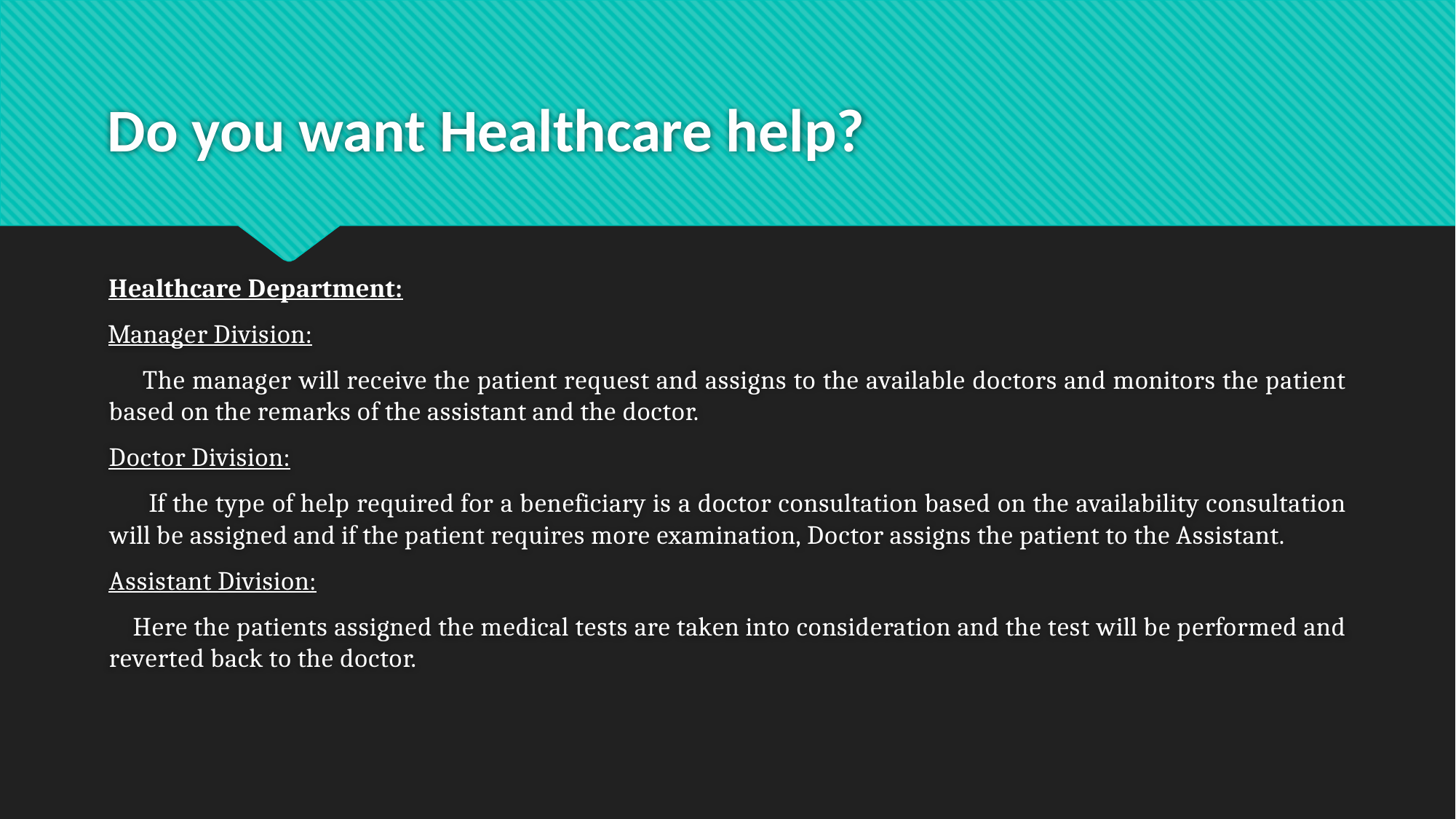

# Do you want Healthcare help?
Healthcare Department:
Manager Division:
     The manager will receive the patient request and assigns to the available doctors and monitors the patient based on the remarks of the assistant and the doctor.
Doctor Division:
      If the type of help required for a beneficiary is a doctor consultation based on the availability consultation will be assigned and if the patient requires more examination, Doctor assigns the patient to the Assistant.
Assistant Division:
    Here the patients assigned the medical tests are taken into consideration and the test will be performed and reverted back to the doctor.